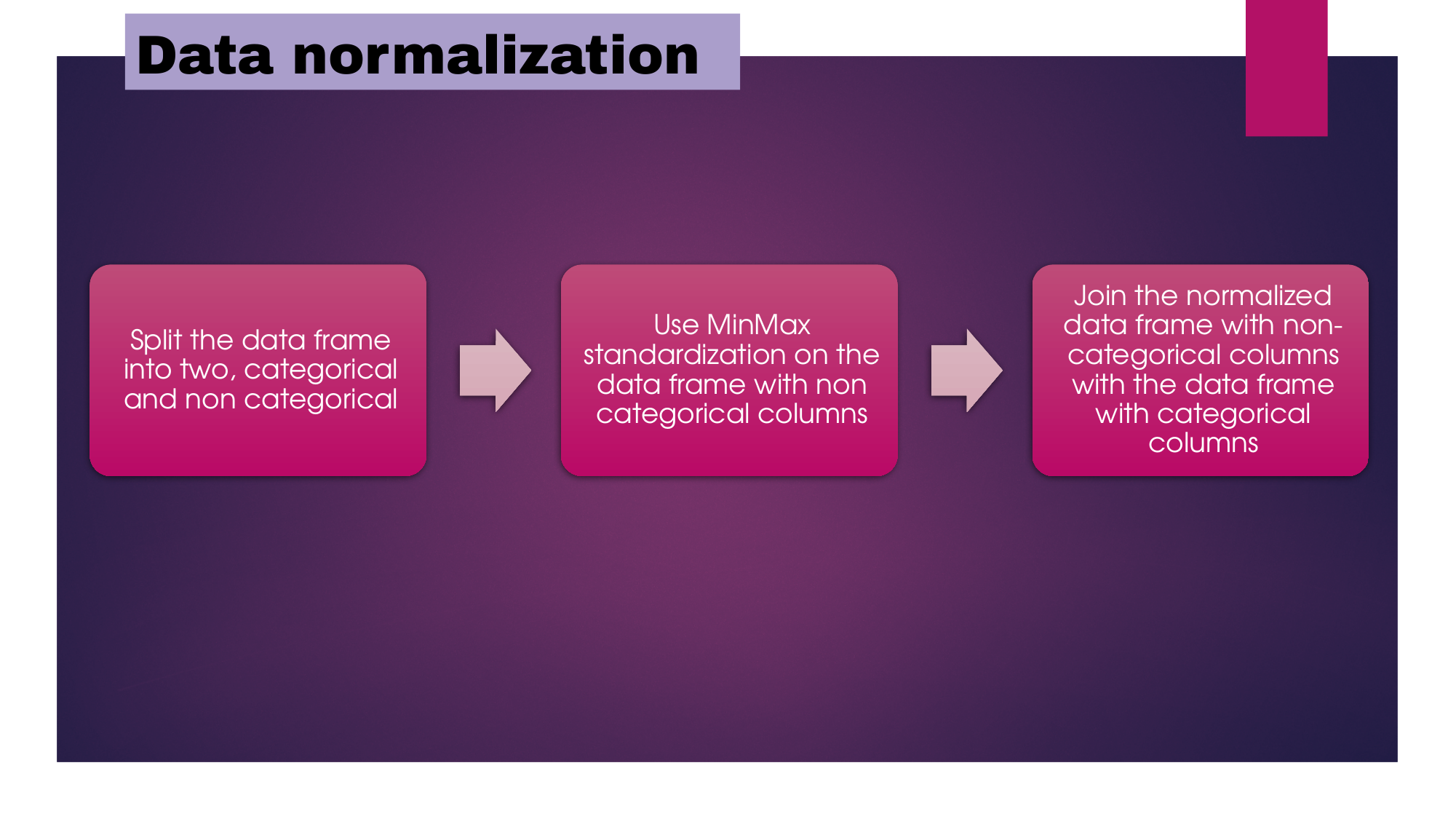

Data normalization
Split the data frame into two, categorical and non categorical

Use MinMax standardization on the data frame with non categorical columns

Join the normalized data frame with non-categorical columns with the data frame with categorical columns